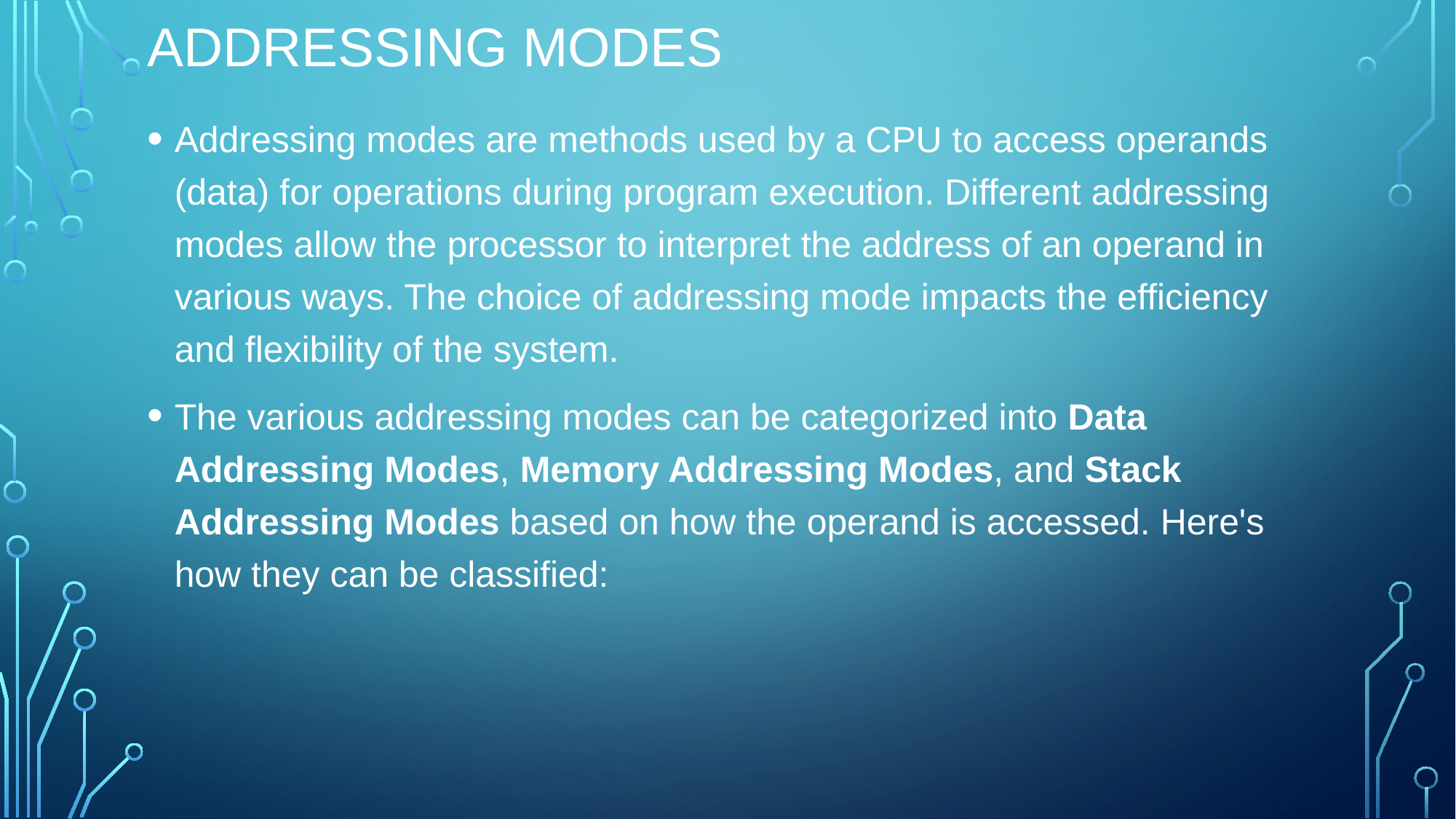

# ADDRESSING MODES
Addressing modes are methods used by a CPU to access operands (data) for operations during program execution. Different addressing modes allow the processor to interpret the address of an operand in various ways. The choice of addressing mode impacts the efficiency and flexibility of the system.
The various addressing modes can be categorized into Data Addressing Modes, Memory Addressing Modes, and Stack Addressing Modes based on how the operand is accessed. Here's how they can be classified: